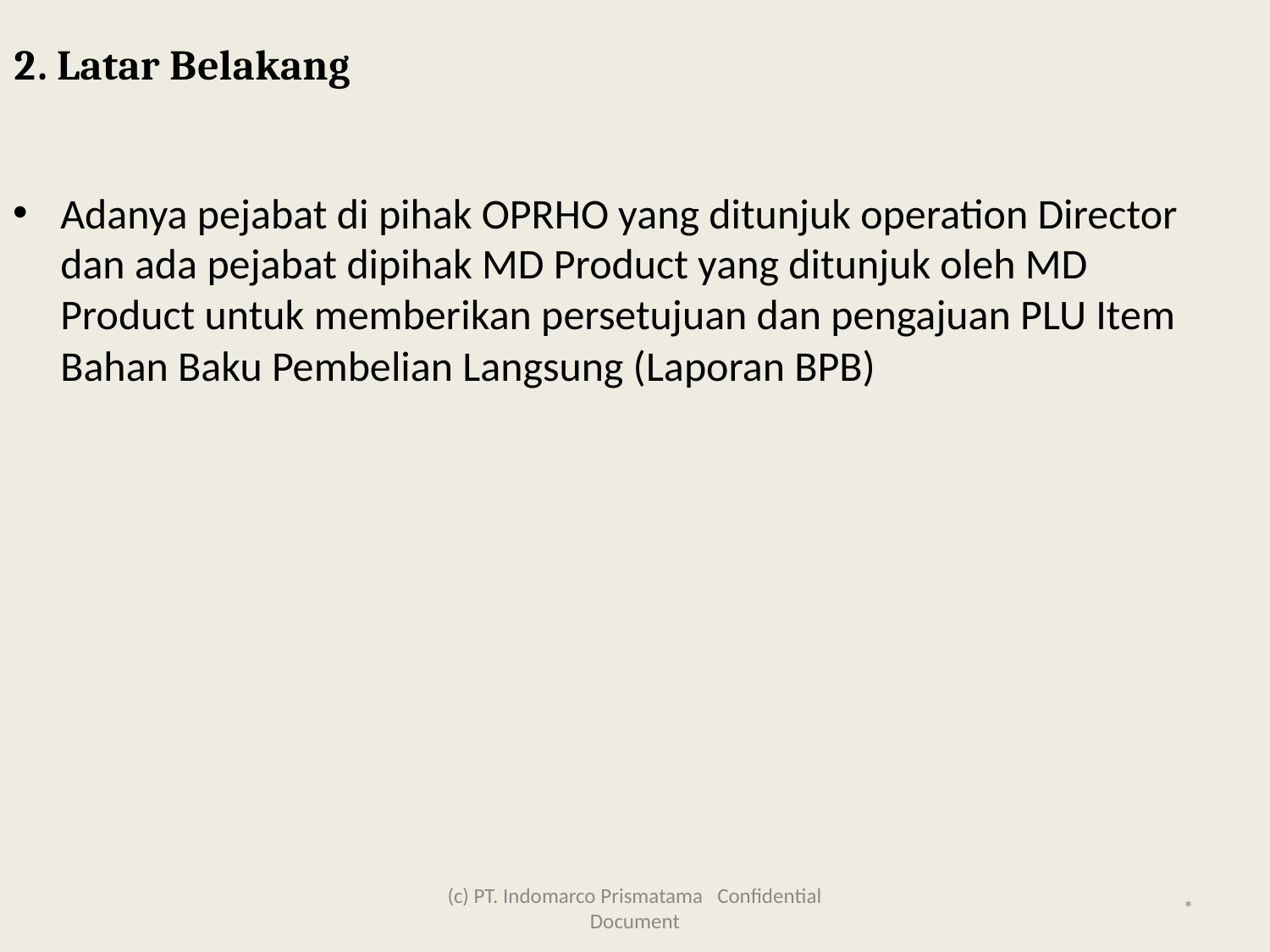

2. Latar Belakang
Adanya pejabat di pihak OPRHO yang ditunjuk operation Director dan ada pejabat dipihak MD Product yang ditunjuk oleh MD Product untuk memberikan persetujuan dan pengajuan PLU Item Bahan Baku Pembelian Langsung (Laporan BPB)
(c) PT. Indomarco Prismatama   Confidential Document
*